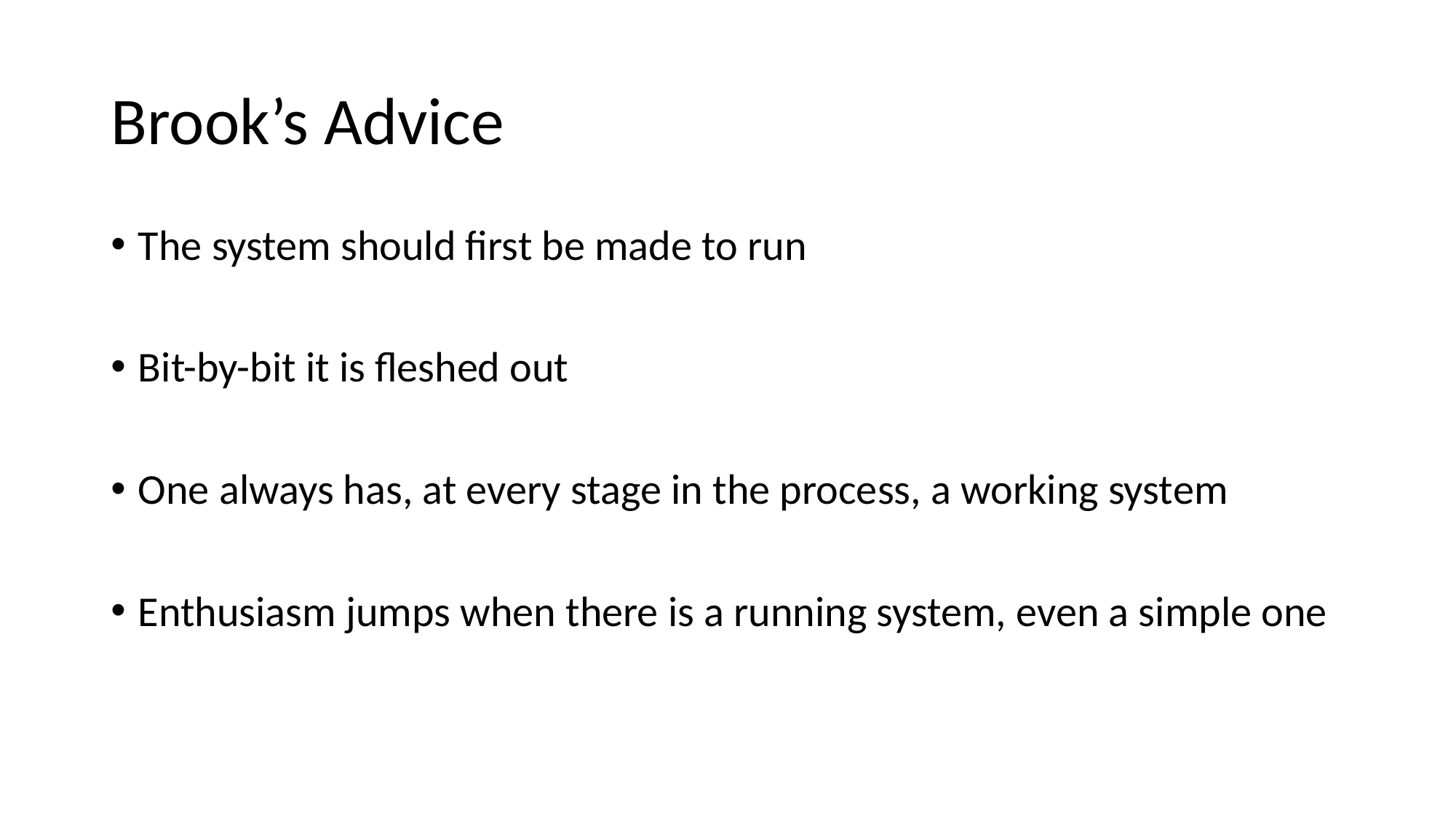

# Brook’s Advice
The system should first be made to run

Bit-by-bit it is fleshed out

One always has, at every stage in the process, a working system

Enthusiasm jumps when there is a running system, even a simple one